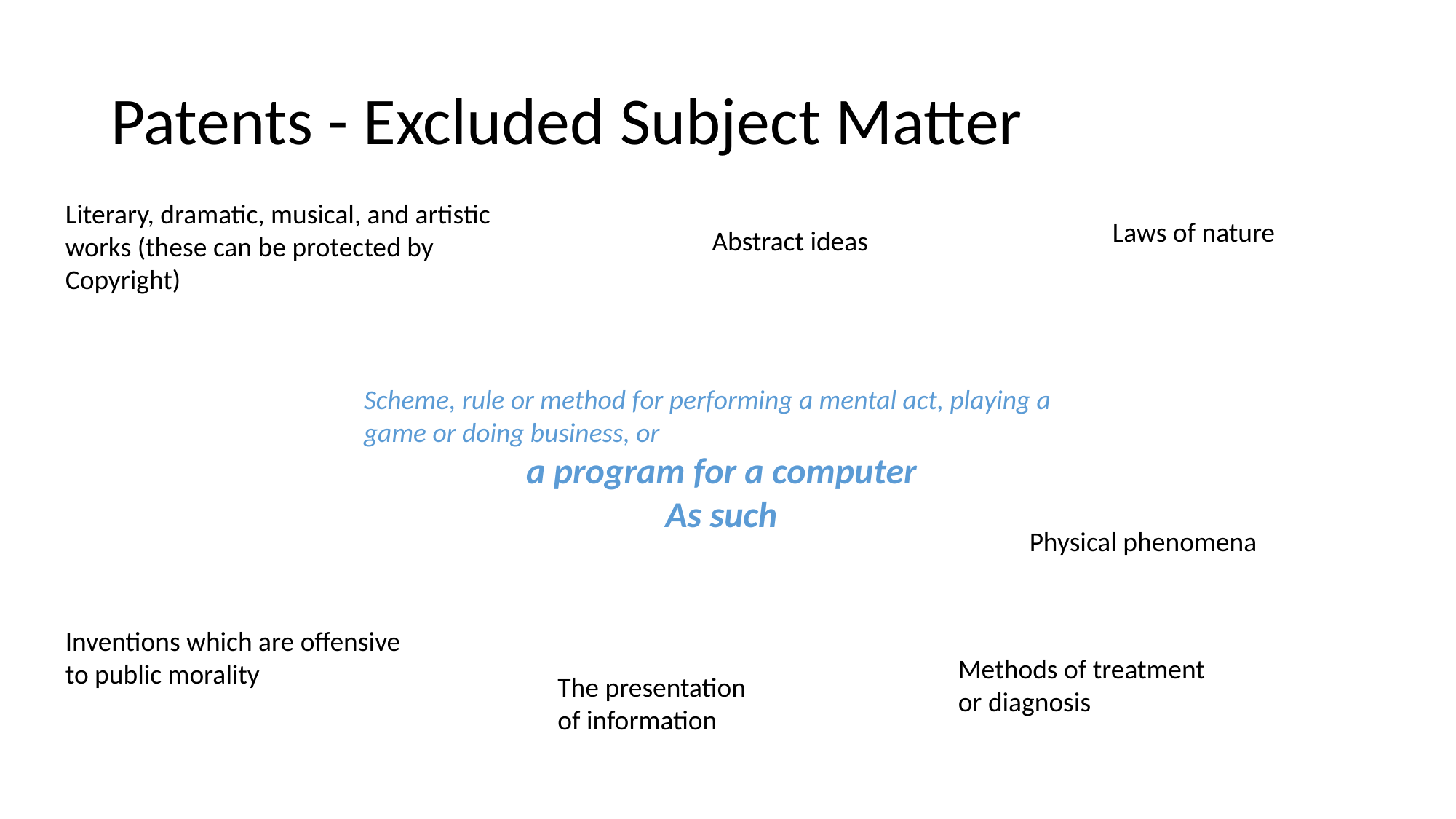

# Patents - Excluded Subject Matter
Literary, dramatic, musical, and artistic works (these can be protected by Copyright)
Laws of nature
Abstract ideas
Scheme, rule or method for performing a mental act, playing a game or doing business, or
a program for a computer
As such
Physical phenomena
Inventions which are offensive to public morality
Methods of treatment
or diagnosis
The presentation
of information